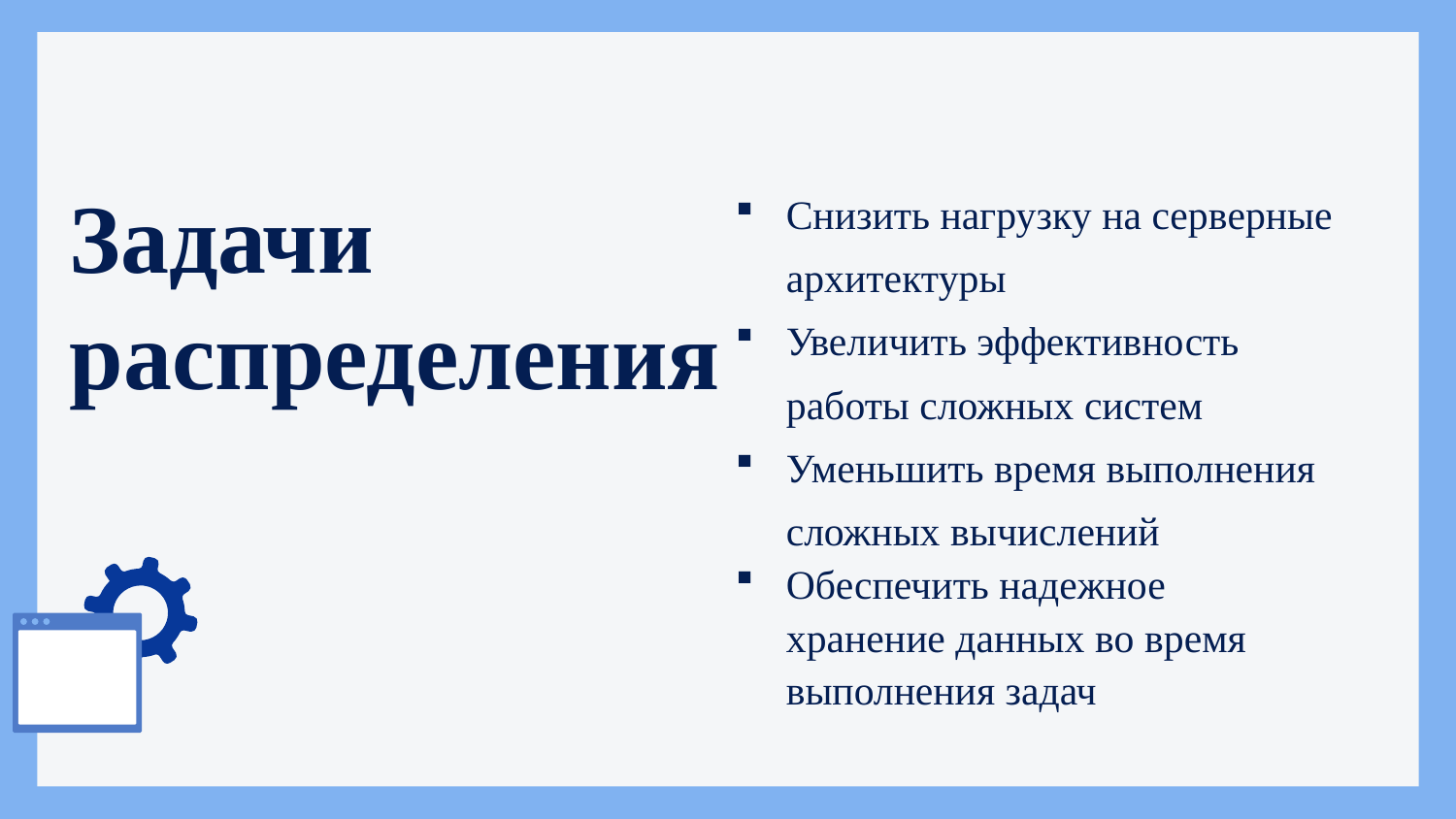

Снизить нагрузку на серверные архитектуры
Увеличить эффективность работы сложных систем
Уменьшить время выполнения сложных вычислений
Обеспечить надежное хранение данных во время выполнения задач

# Задачи распределения